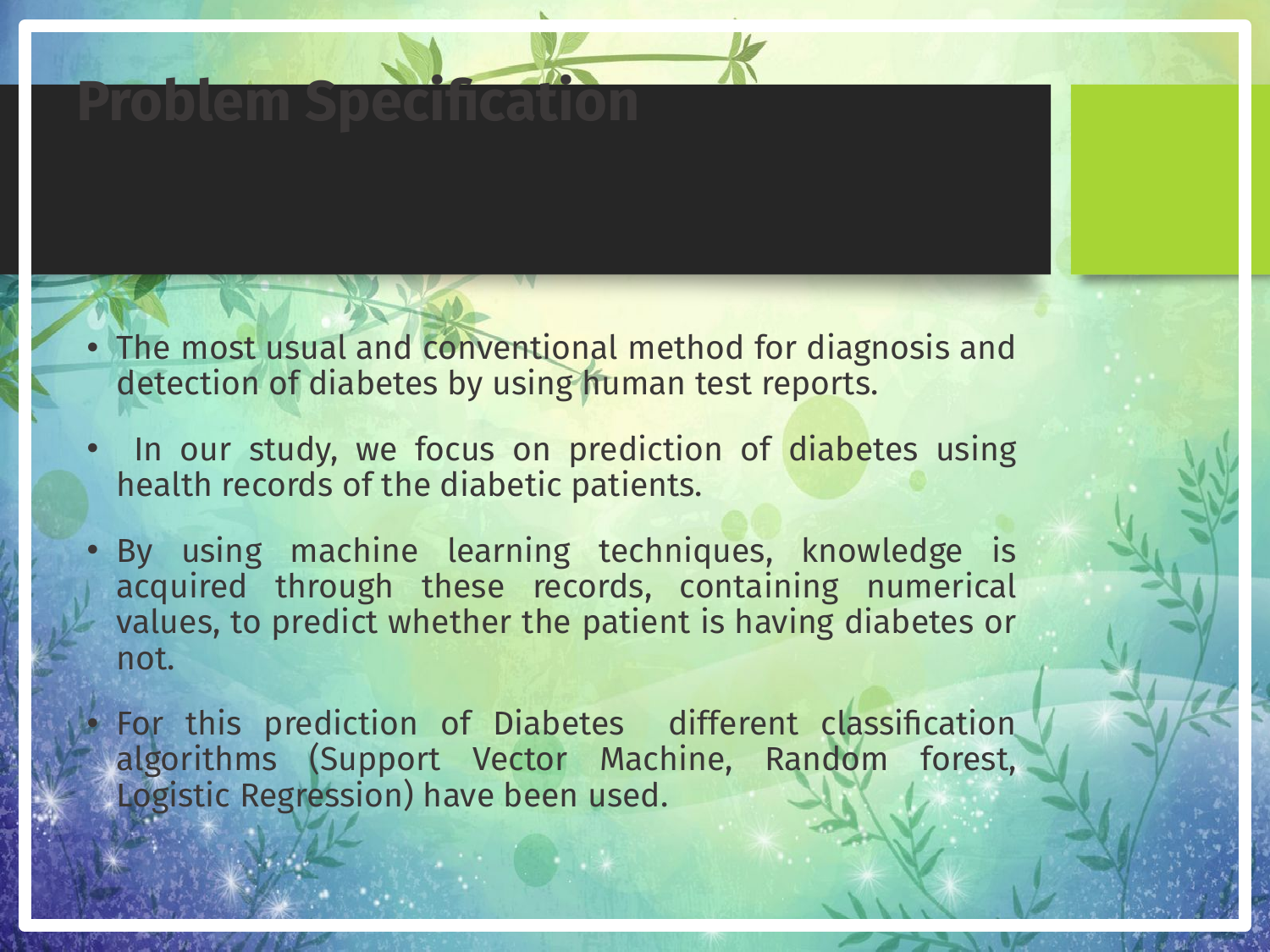

# Problem Specification
4
The most usual and conventional method for diagnosis and detection of diabetes by using human test reports.
 In our study, we focus on prediction of diabetes using health records of the diabetic patients.
By using machine learning techniques, knowledge is acquired through these records, containing numerical values, to predict whether the patient is having diabetes or not.
For this prediction of Diabetes  different classification algorithms (Support Vector Machine, Random forest, Logistic Regression) have been used.